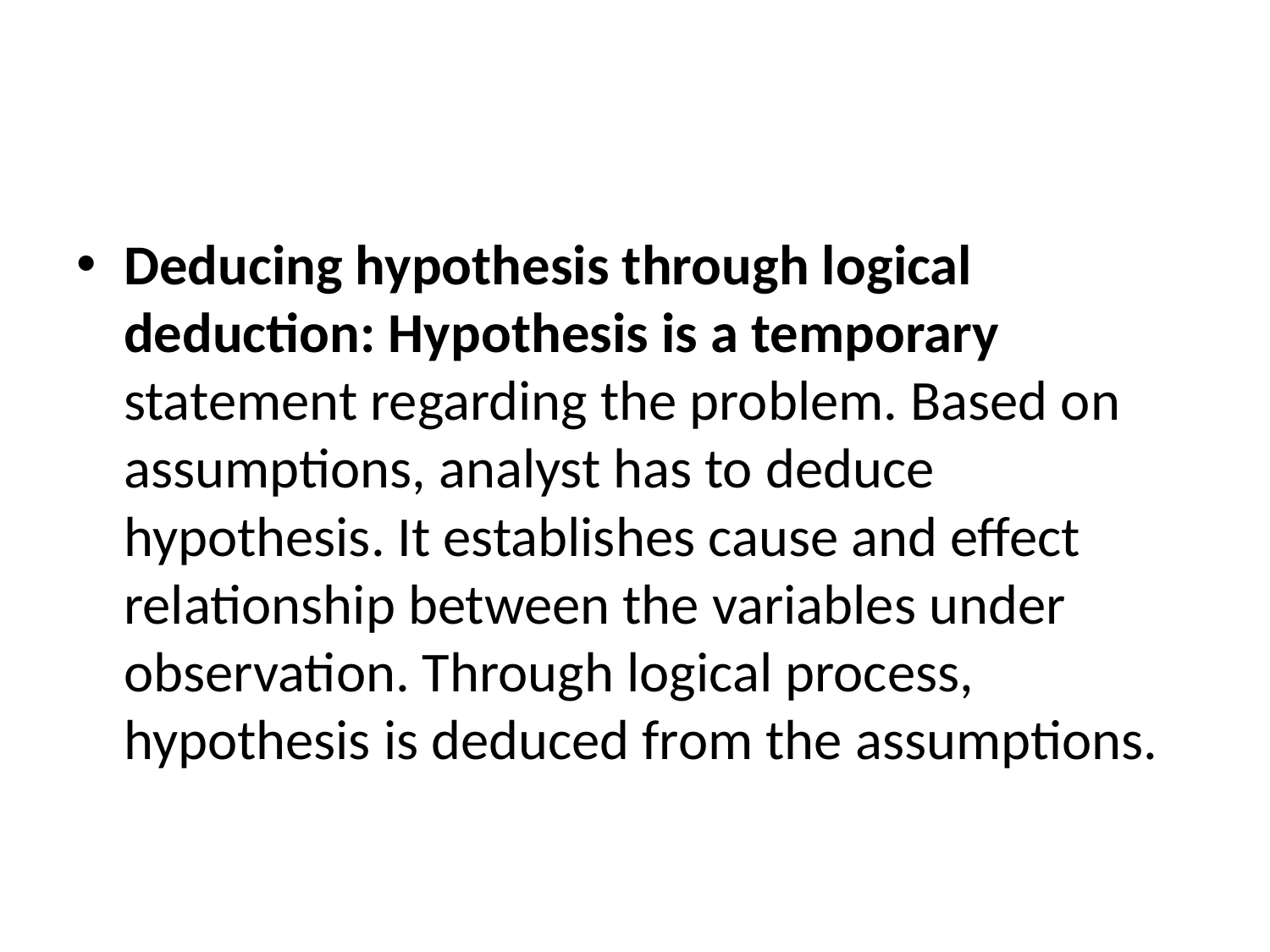

#
Deducing hypothesis through logical deduction: Hypothesis is a temporary statement regarding the problem. Based on assumptions, analyst has to deduce hypothesis. It establishes cause and effect relationship between the variables under observation. Through logical process, hypothesis is deduced from the assumptions.